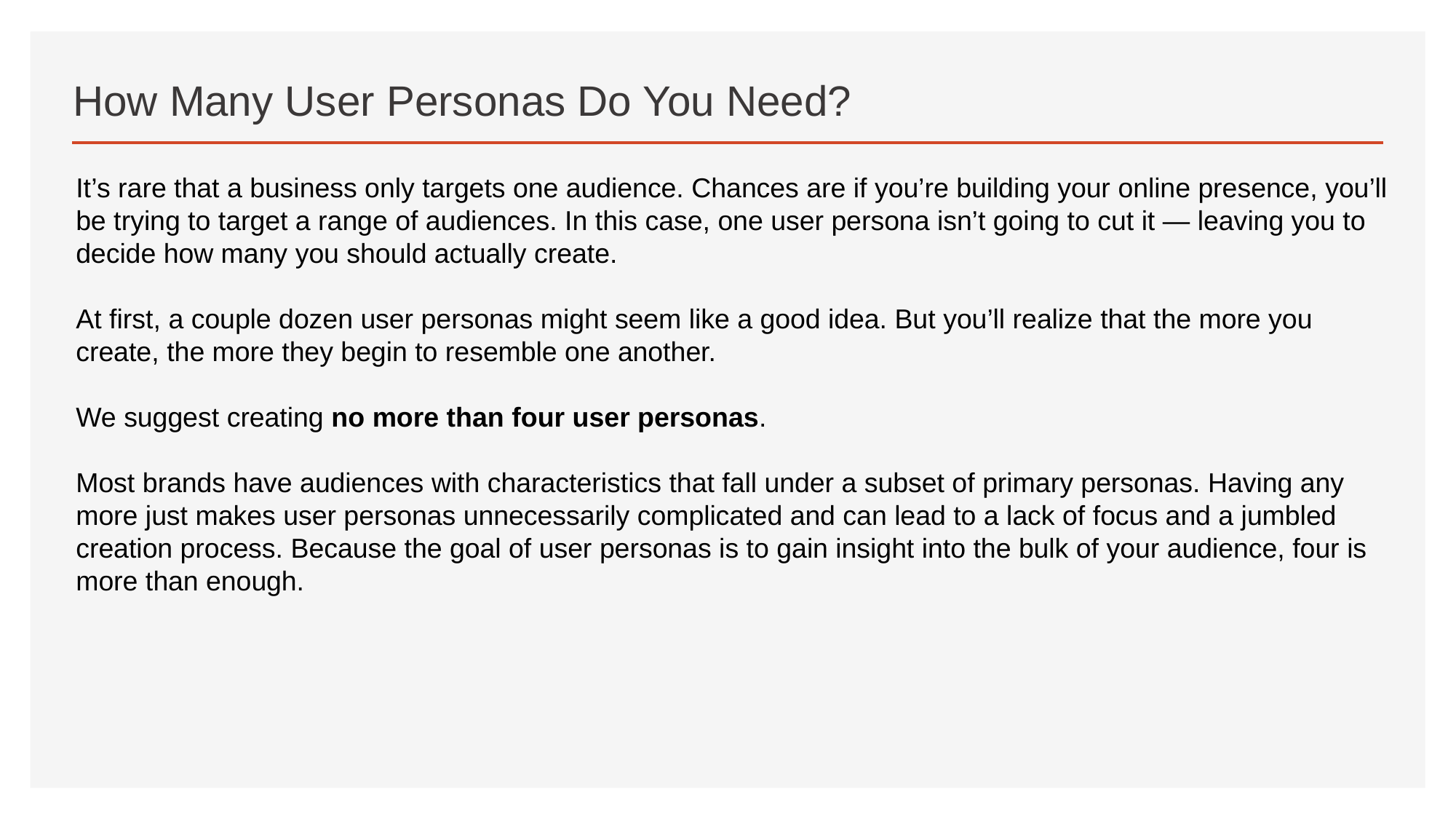

# How Many User Personas Do You Need?
It’s rare that a business only targets one audience. Chances are if you’re building your online presence, you’ll be trying to target a range of audiences. In this case, one user persona isn’t going to cut it — leaving you to decide how many you should actually create.

At first, a couple dozen user personas might seem like a good idea. But you’ll realize that the more you create, the more they begin to resemble one another.

We suggest creating no more than four user personas.

Most brands have audiences with characteristics that fall under a subset of primary personas. Having any more just makes user personas unnecessarily complicated and can lead to a lack of focus and a jumbled creation process. Because the goal of user personas is to gain insight into the bulk of your audience, four is more than enough.